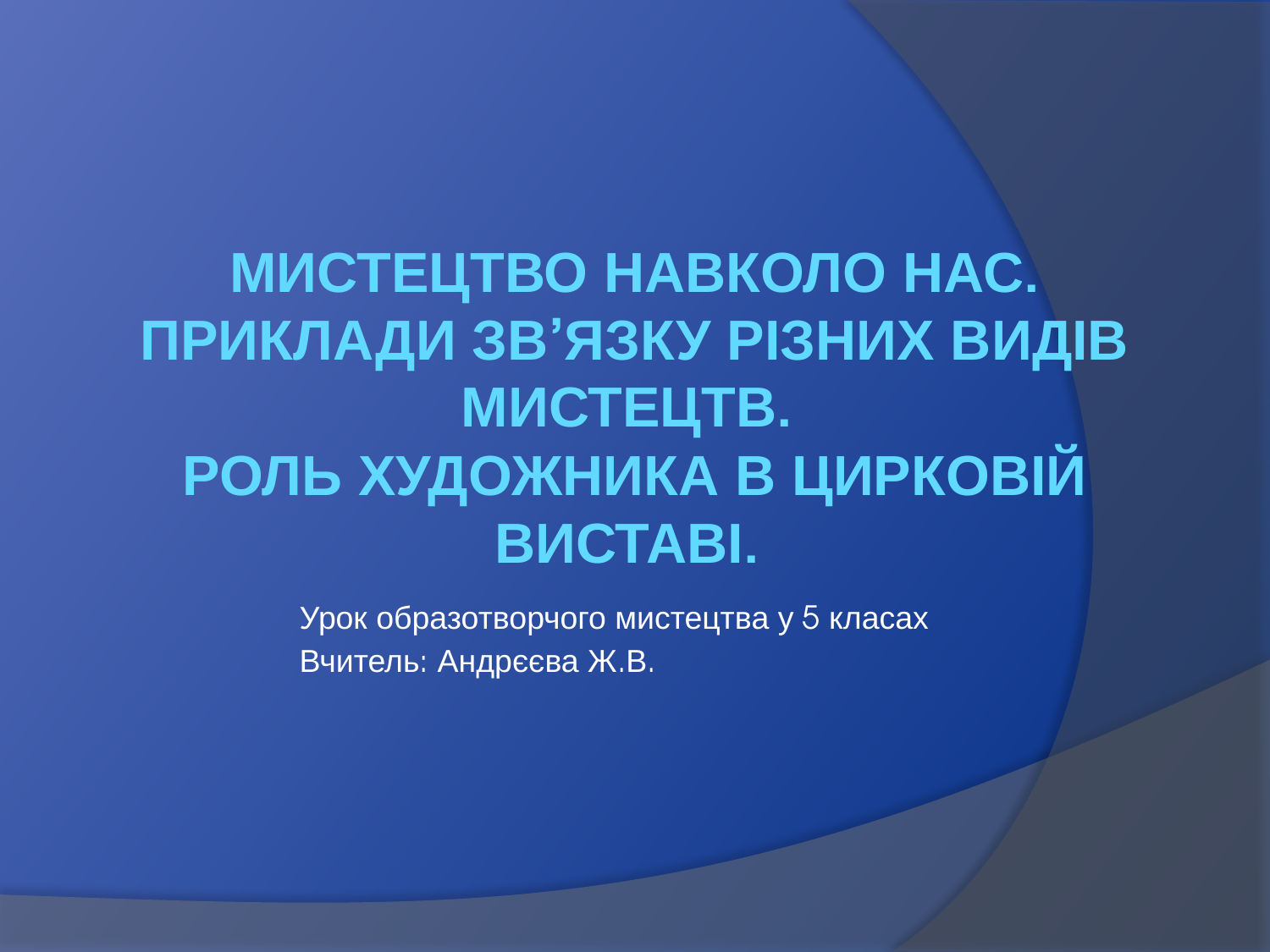

# МИСТЕЦТВО НАВКОЛО НАС. ПРИКЛАДИ ЗВ’ЯЗКУ РІЗНИХ ВИДІВ МИСТЕЦТВ. РОЛЬ ХУДОЖНИКА В ЦИРКОВІЙ ВИСТАВІ.
Урок образотворчого мистецтва у 5 класах
Вчитель: Андрєєва Ж.В.